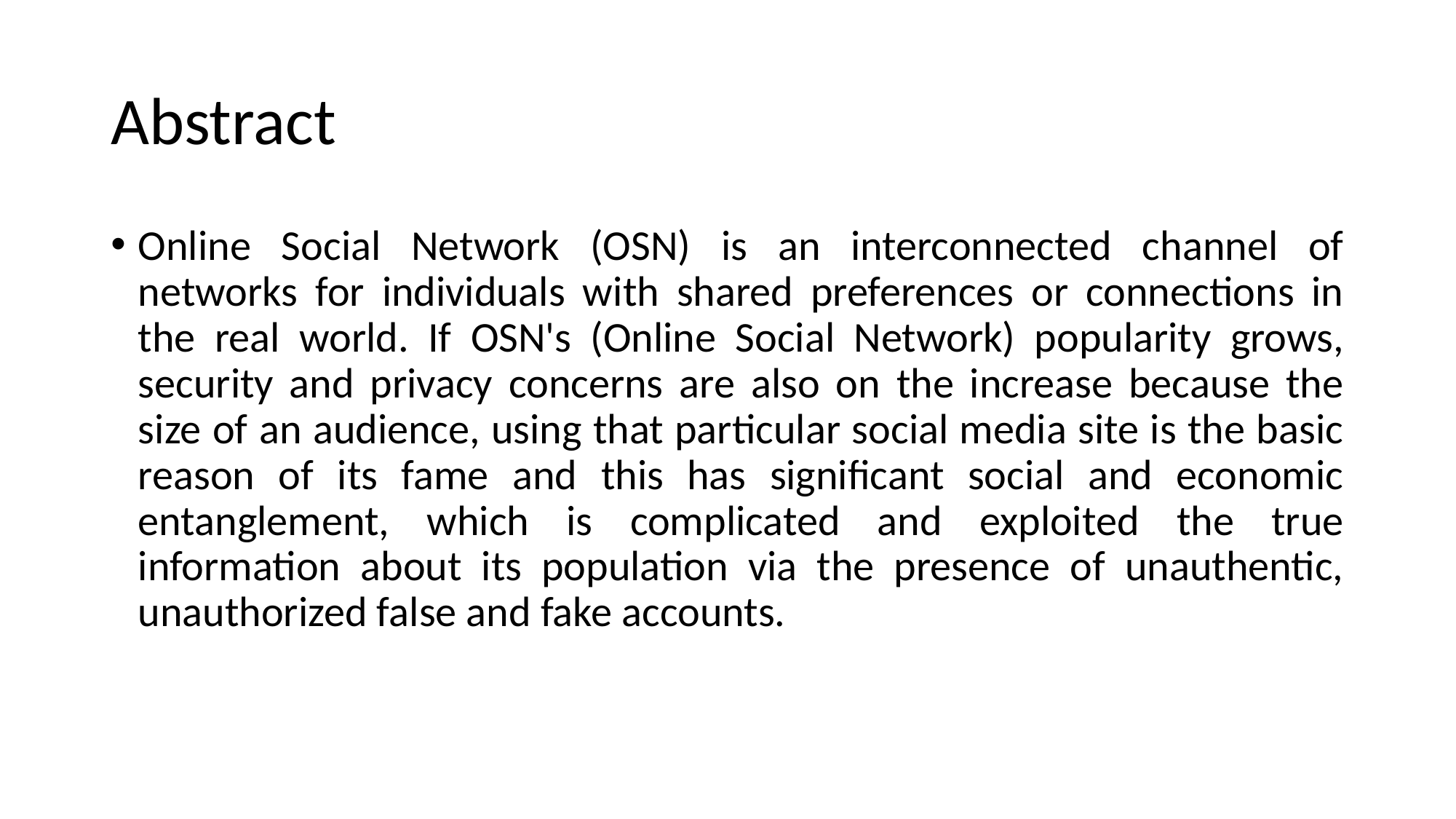

# Abstract
Online Social Network (OSN) is an interconnected channel of networks for individuals with shared preferences or connections in the real world. If OSN's (Online Social Network) popularity grows, security and privacy concerns are also on the increase because the size of an audience, using that particular social media site is the basic reason of its fame and this has significant social and economic entanglement, which is complicated and exploited the true information about its population via the presence of unauthentic, unauthorized false and fake accounts.